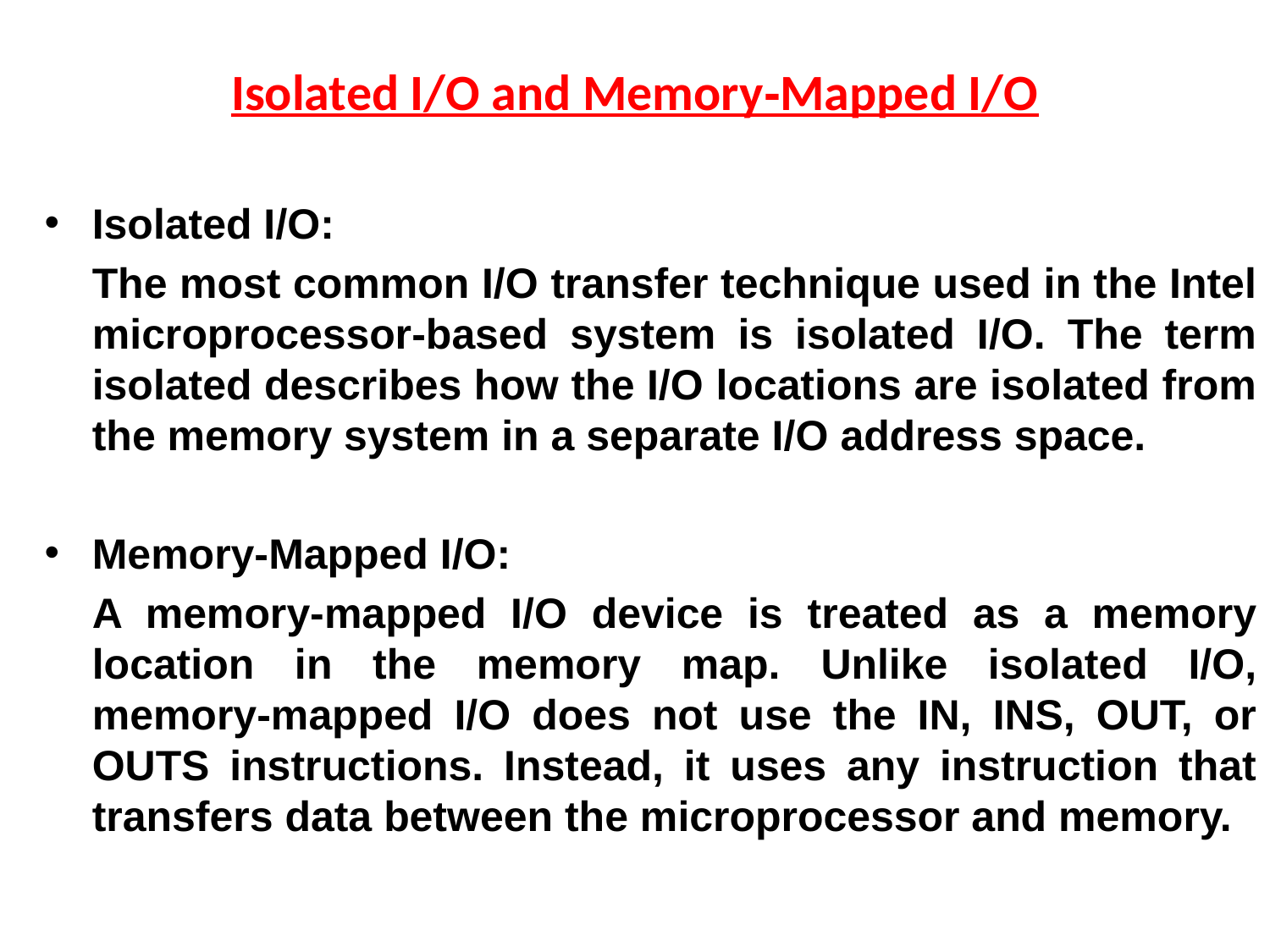

# Isolated I/O and Memory‑Mapped I/O
Isolated I/O:
	The most common I/O transfer technique used in the Intel microprocessor‑based system is isolated I/O. The term isolated describes how the I/O locations are isolated from the memory system in a separate I/O address space.

Memory‑Mapped I/O:
	A memory‑mapped I/O device is treated as a memory location in the memory map. Unlike isolated I/O, memory‑mapped I/O does not use the IN, INS, OUT, or OUTS instructions. Instead, it uses any instruction that transfers data between the microprocessor and memory.